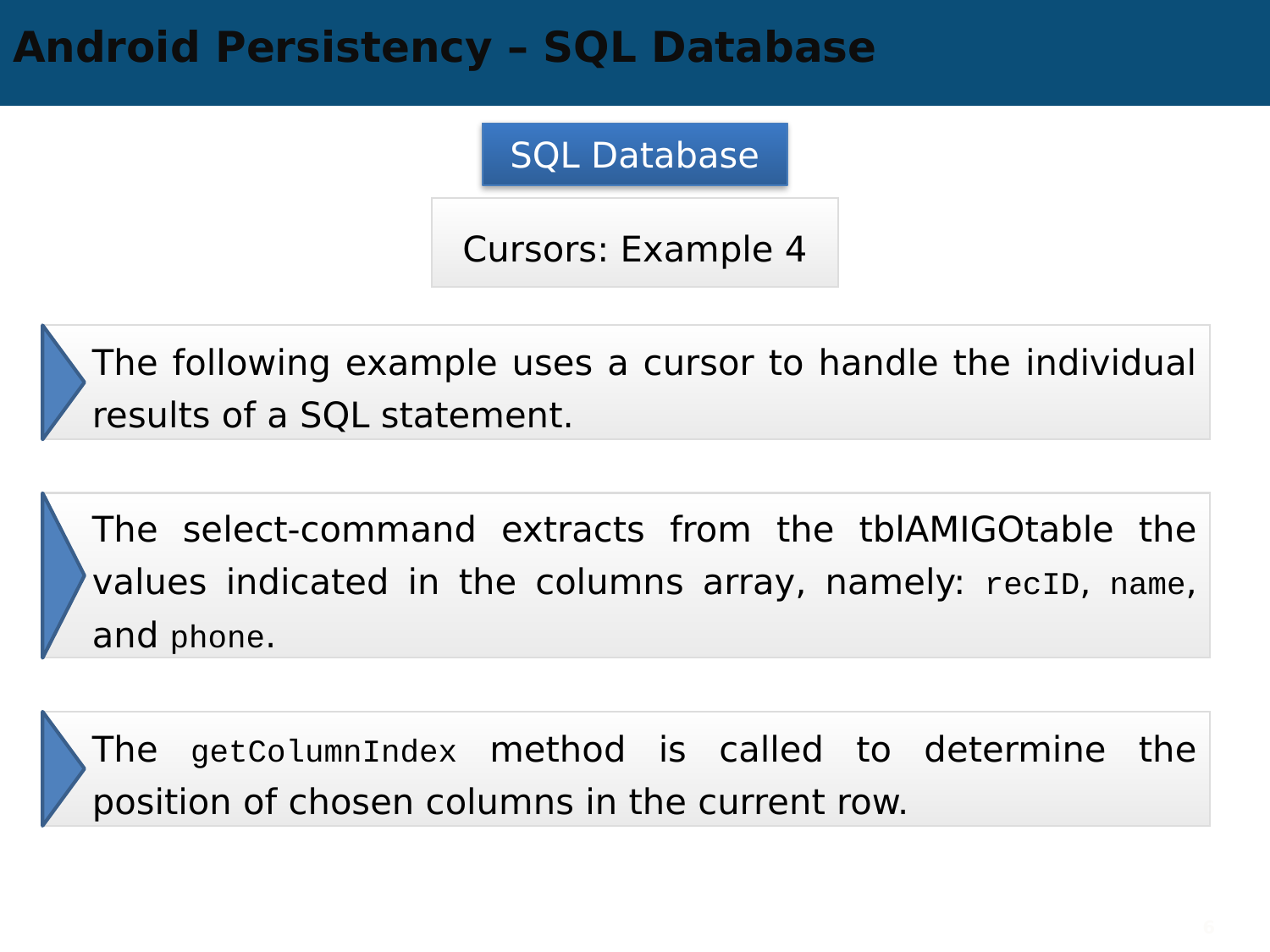

# Android Persistency – SQL Database
SQL Database
Cursors: Example 4
The following example uses a cursor to handle the individual results of a SQL statement.

The select-command extracts from the tblAMIGOtable the values indicated in the columns array, namely: recID, name, and phone.

The getColumnIndex method is called to determine the position of chosen columns in the current row.